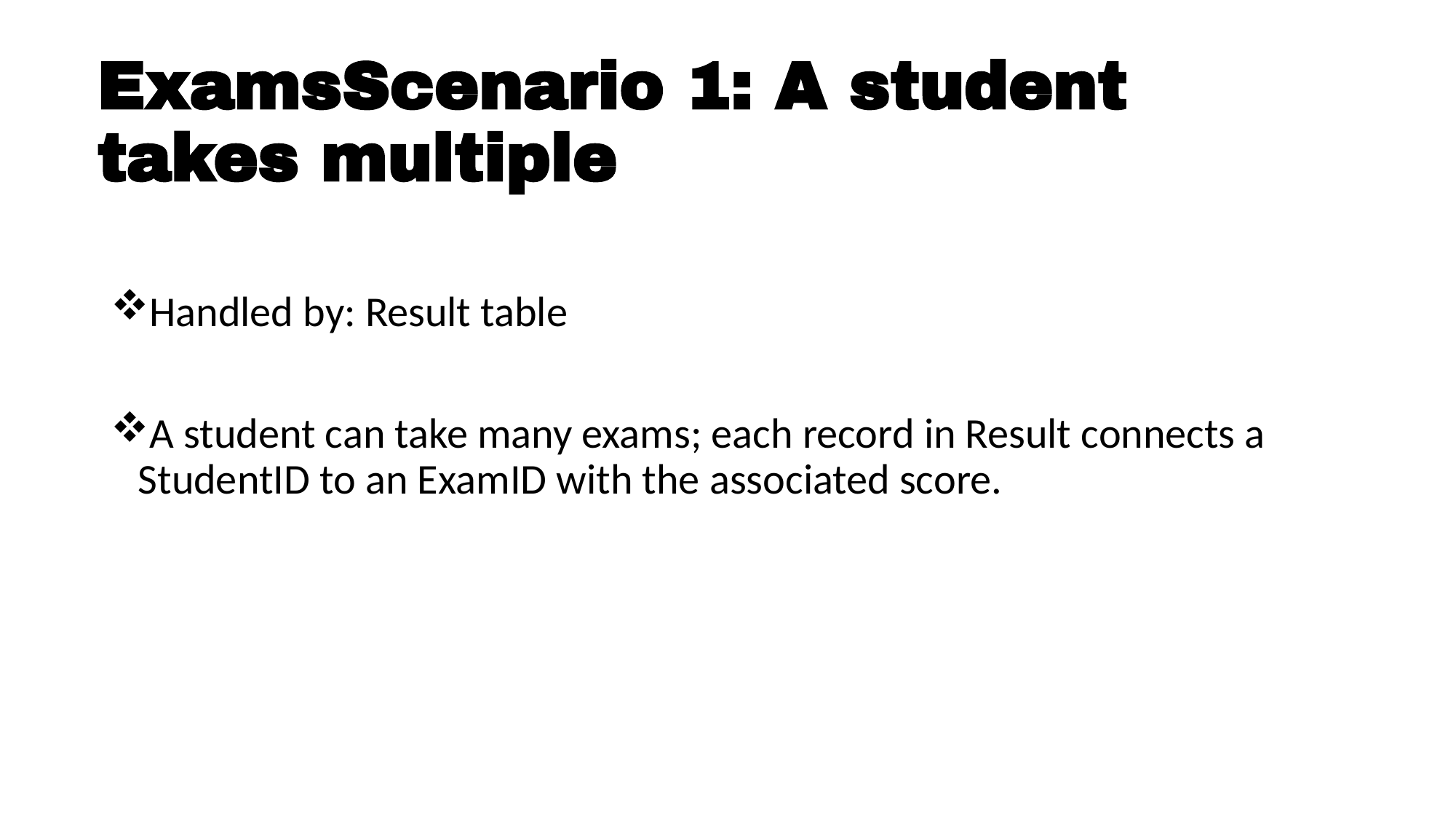

# ExamsScenario 1: A student takes multiple

Handled by: Result table

A student can take many exams; each record in Result connects a StudentID to an ExamID with the associated score.